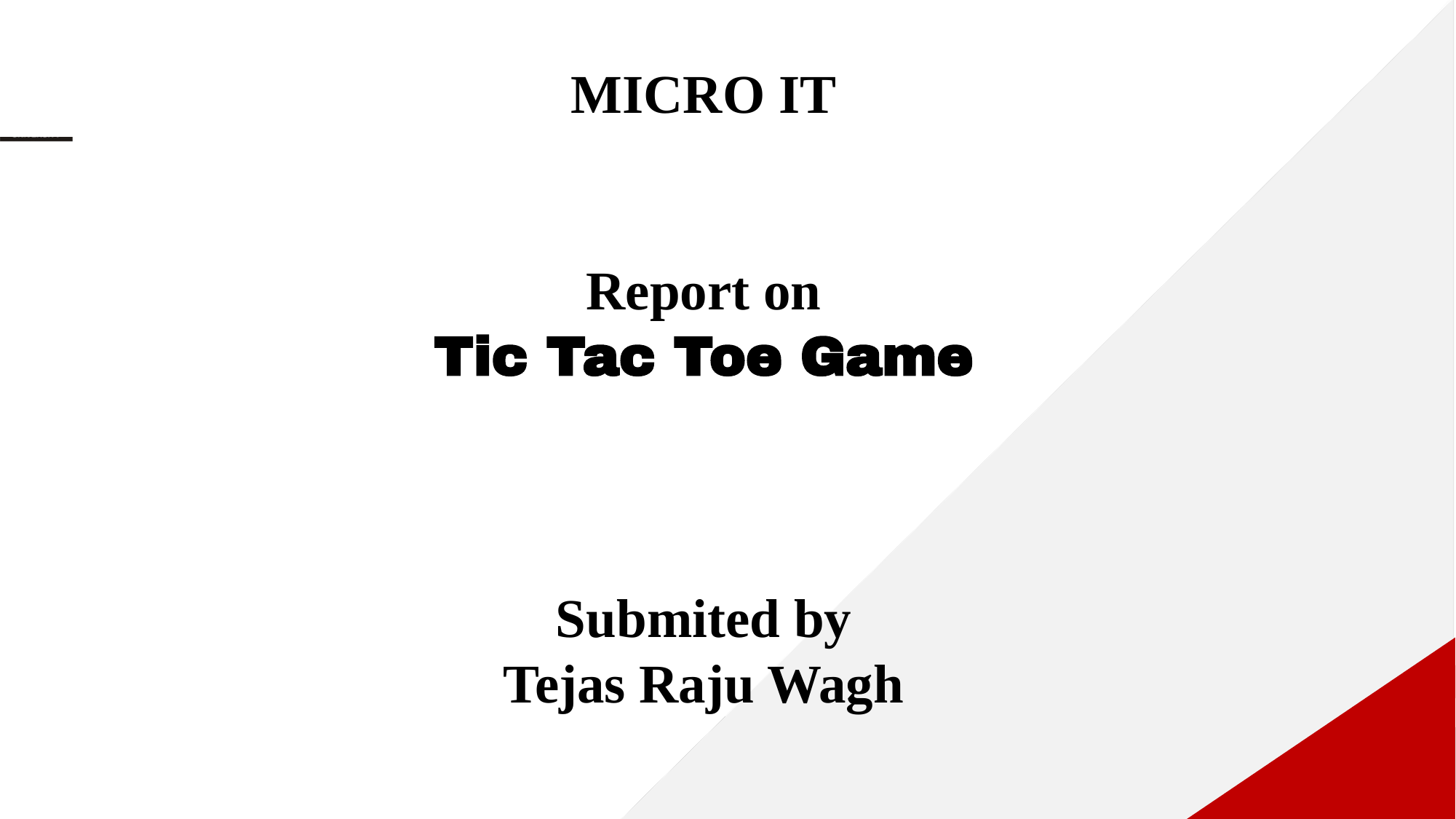

MICRO IT

Report on
Tic Tac Toe Game

Submited by
Tejas Raju Wagh

1